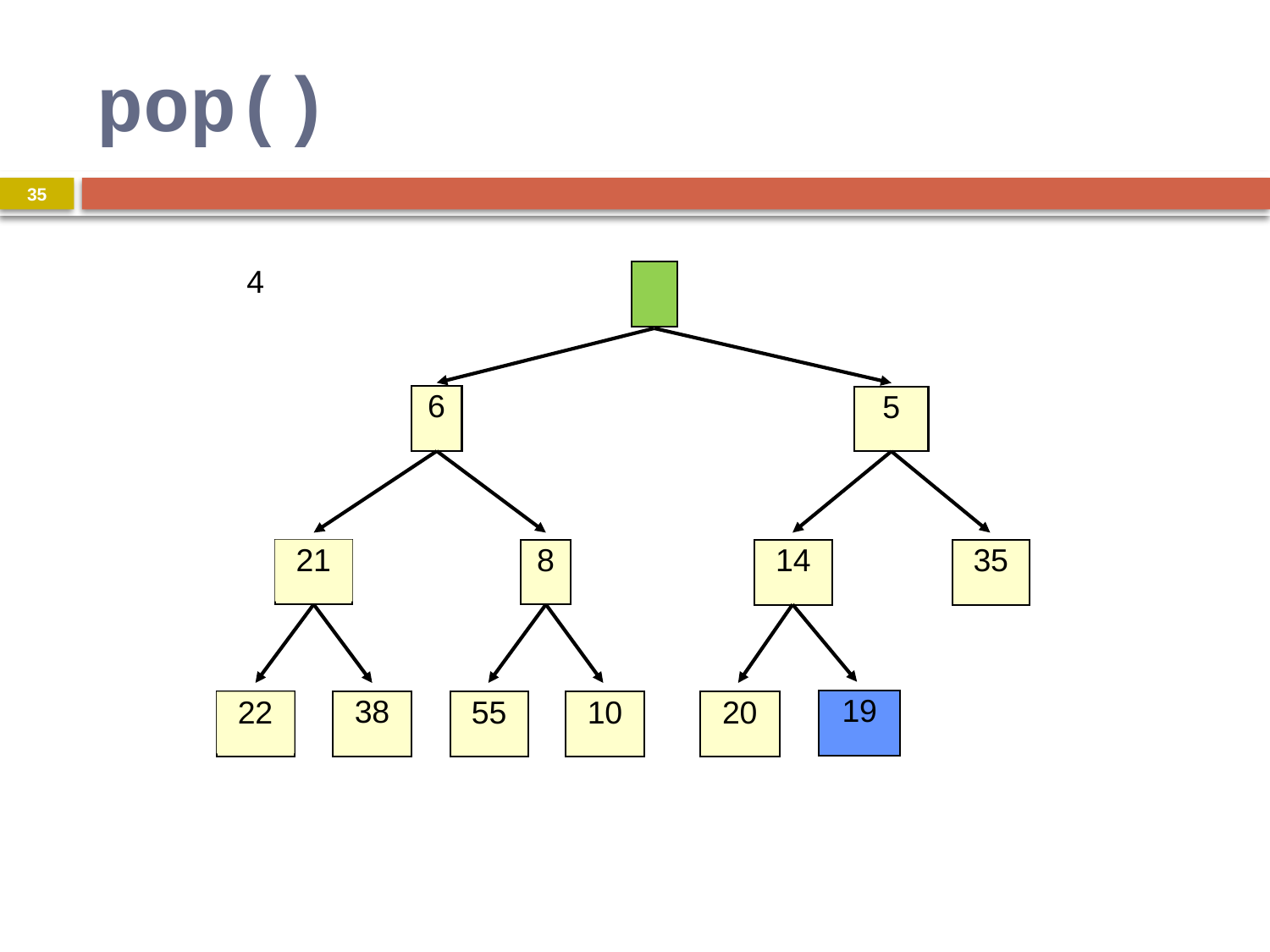

# pop()
35
4

6
5

21
8
14
35

19

22
38
55
10
20